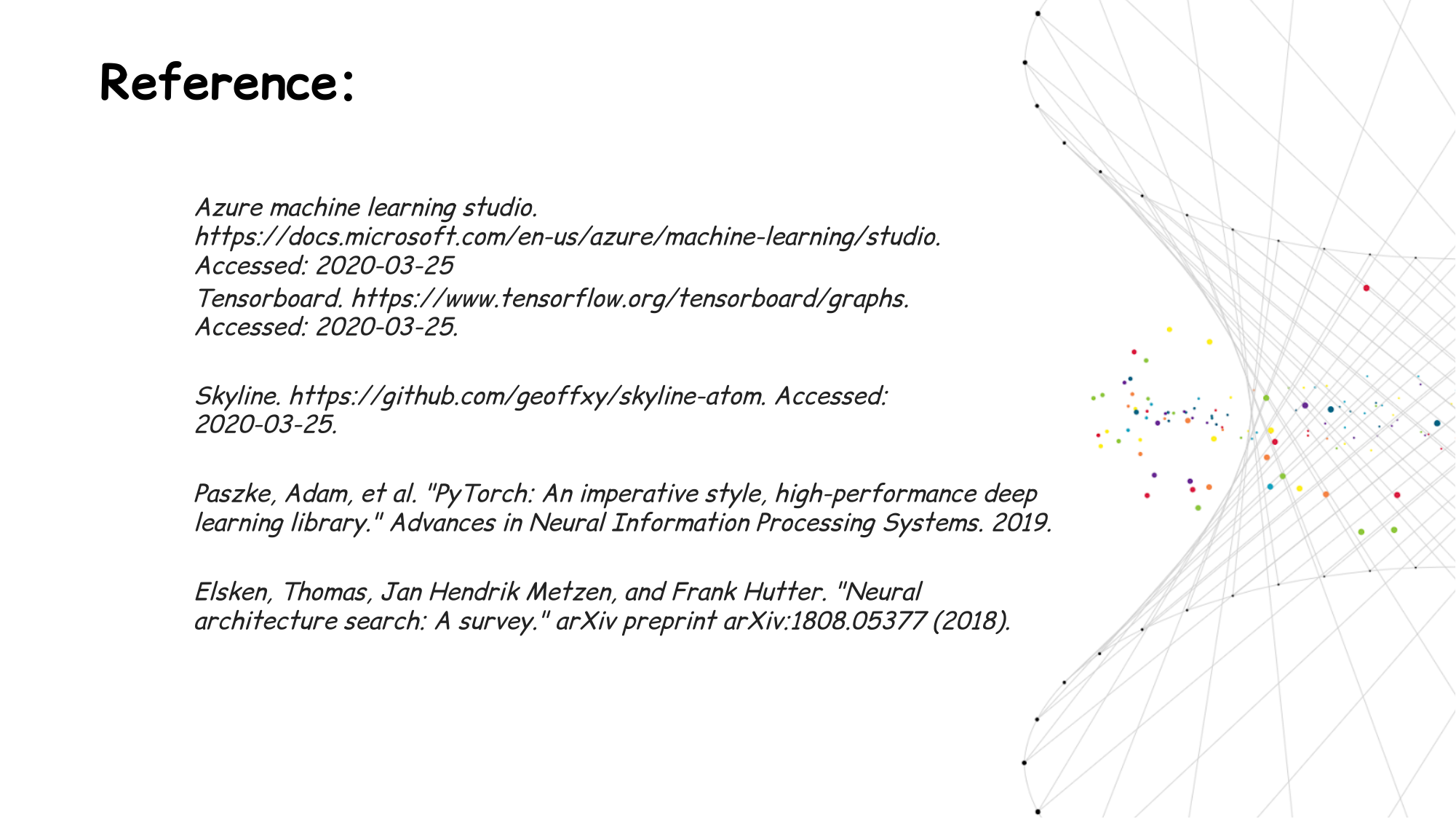

Reference:

Azure machine learning studio. https://docs.microsoft.com/en-us/azure/machine-learning/studio. Accessed: 2020-03-25
Tensorboard. https://www.tensorflow.org/tensorboard/graphs. Accessed: 2020-03-25.
Skyline. https://github.com/geoffxy/skyline-atom. Accessed: 2020-03-25.
Paszke, Adam, et al. "PyTorch: An imperative style, high-performance deep learning library." Advances in Neural Information Processing Systems. 2019.
Elsken, Thomas, Jan Hendrik Metzen, and Frank Hutter. "Neural architecture search: A survey." arXiv preprint arXiv:1808.05377 (2018).